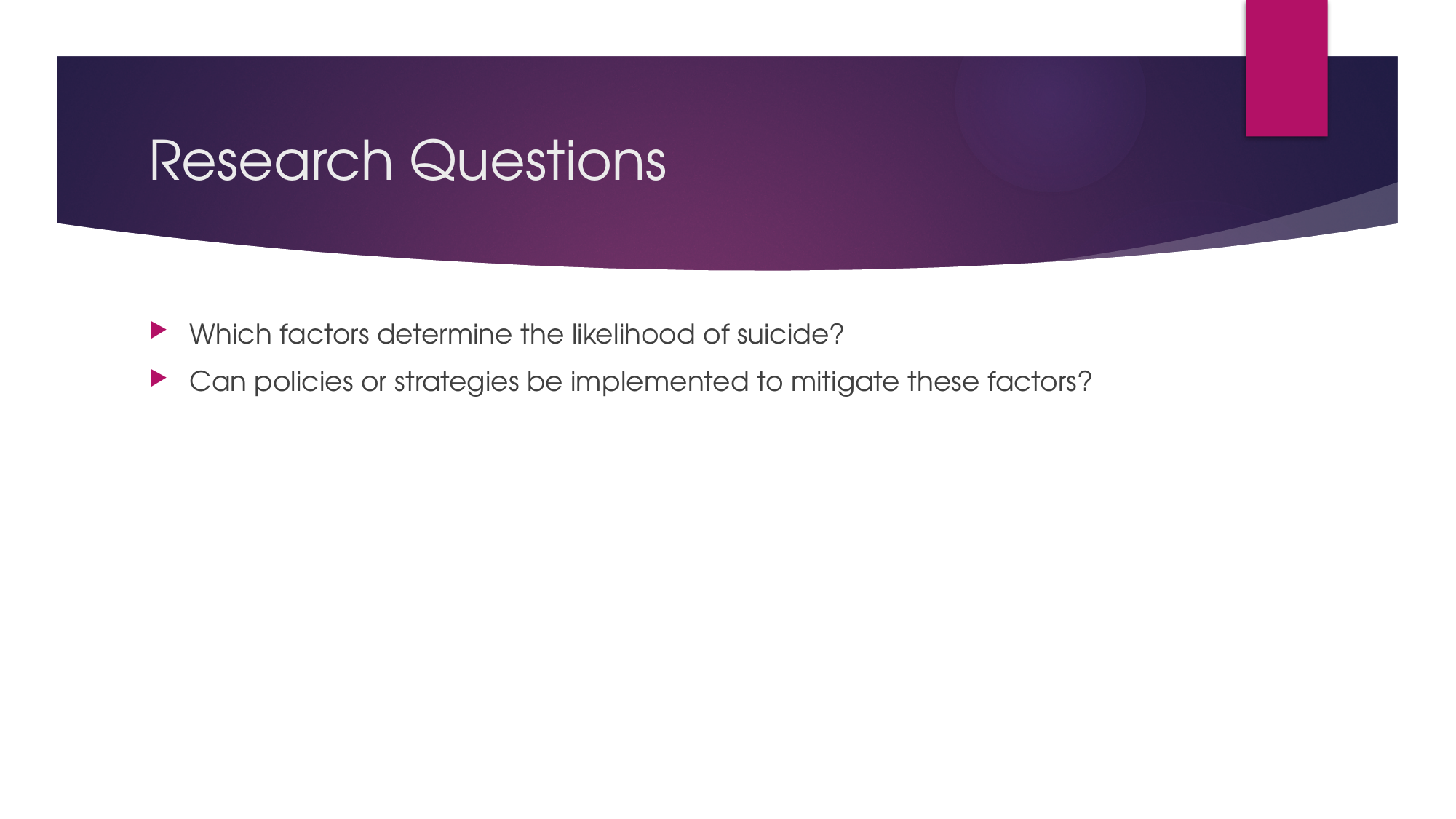

# Research Questions
Which factors determine the likelihood of suicide?
Can policies or strategies be implemented to mitigate these factors?